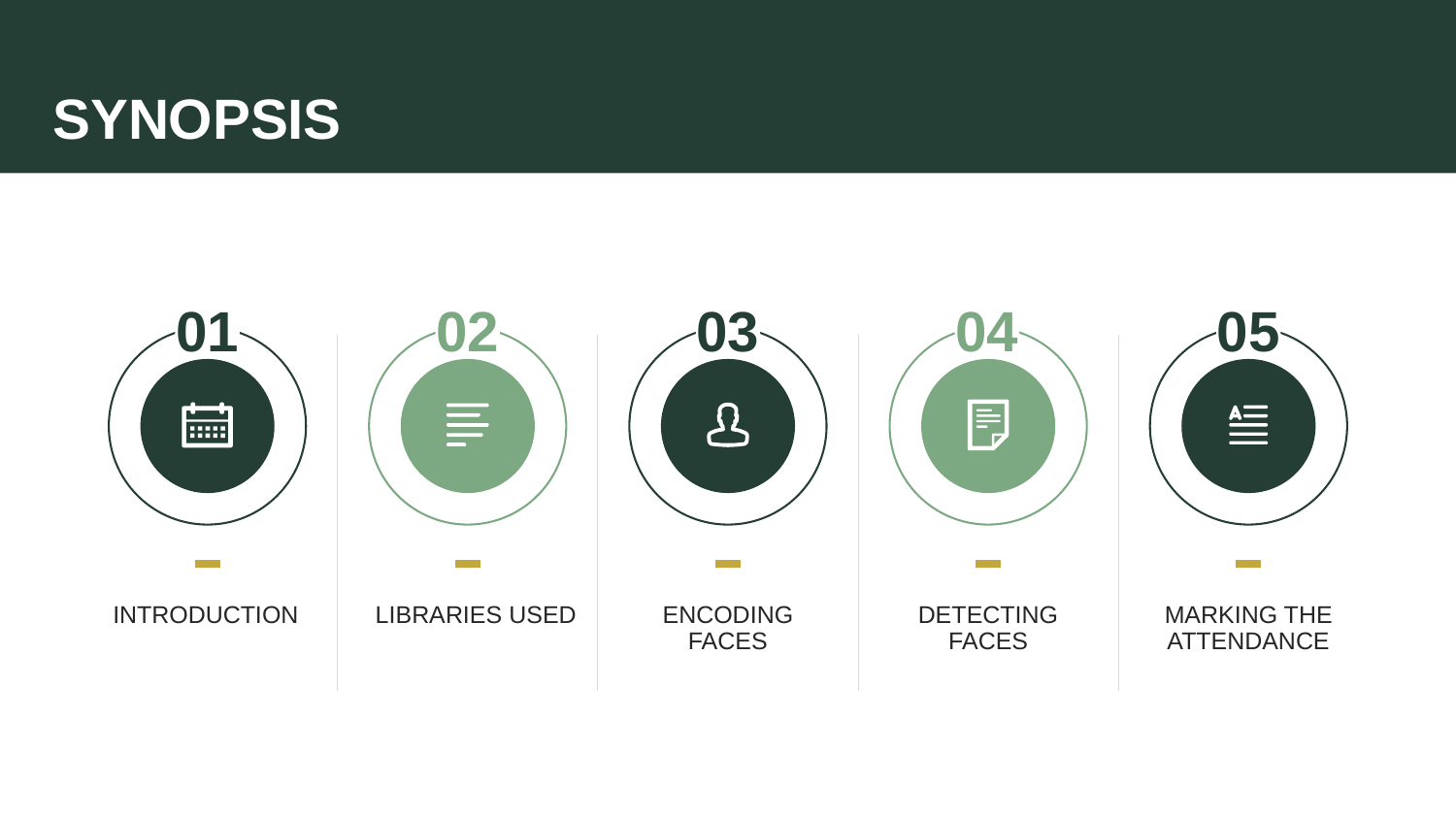

SYNOPSIS
INTRODUCTION
LIBRARIES USED
ENCODING FACES
DETECTING FACES
MARKING THE ATTENDANCE